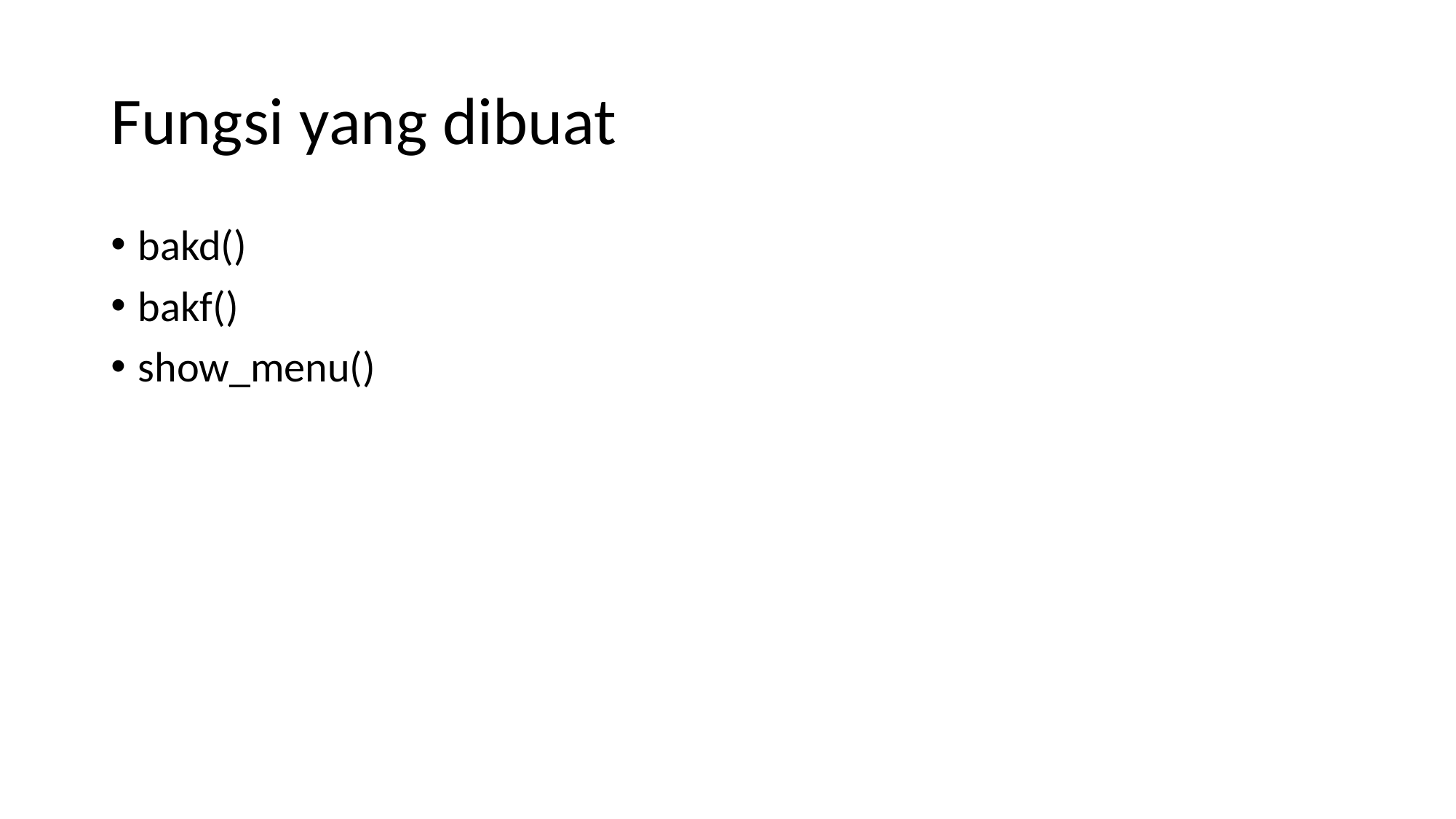

# Fungsi yang dibuat
bakd()
bakf()
show_menu()